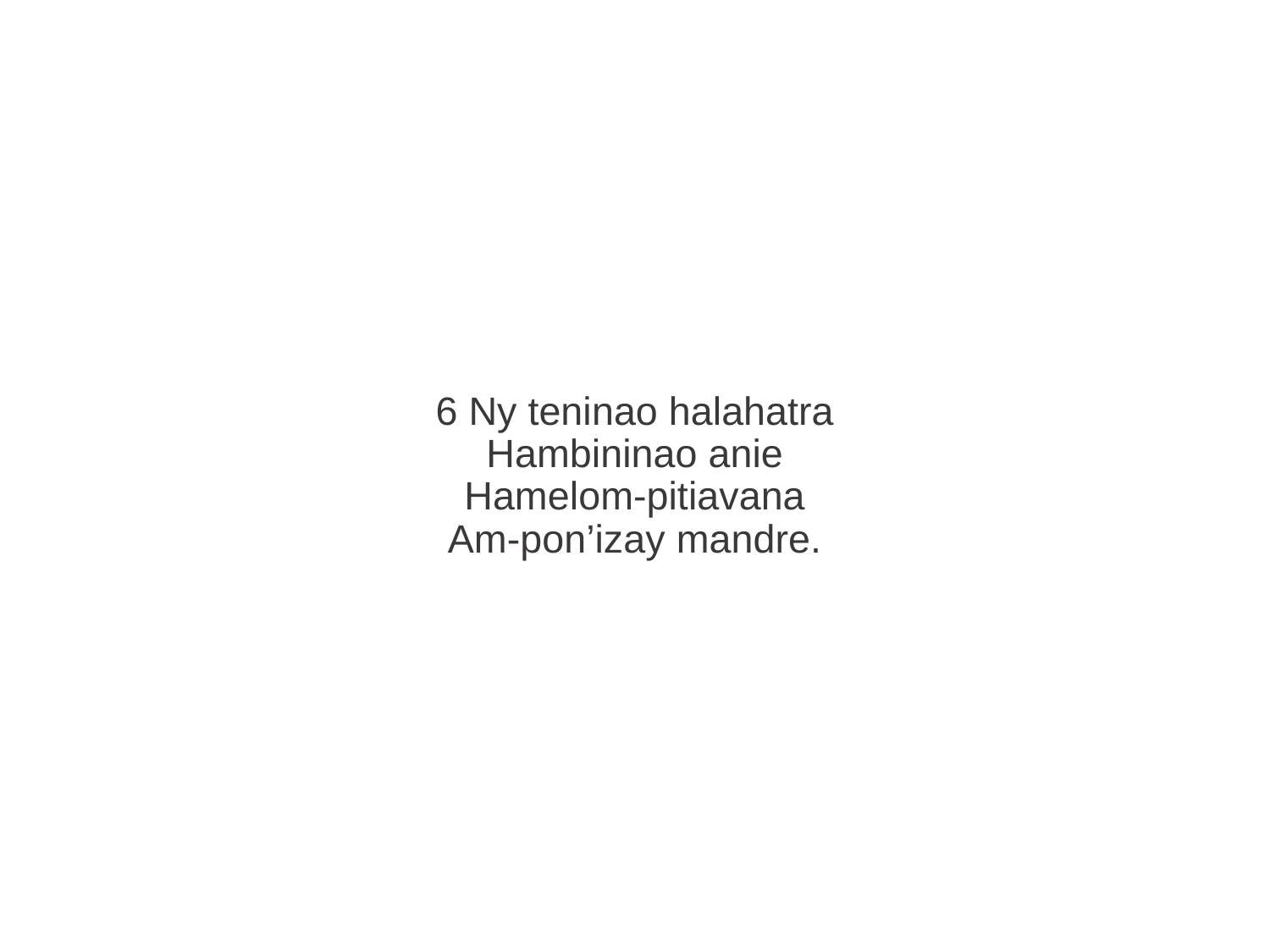

6 Ny teninao halahatra
Hambininao anie
Hamelom-pitiavana
Am-pon’izay mandre.